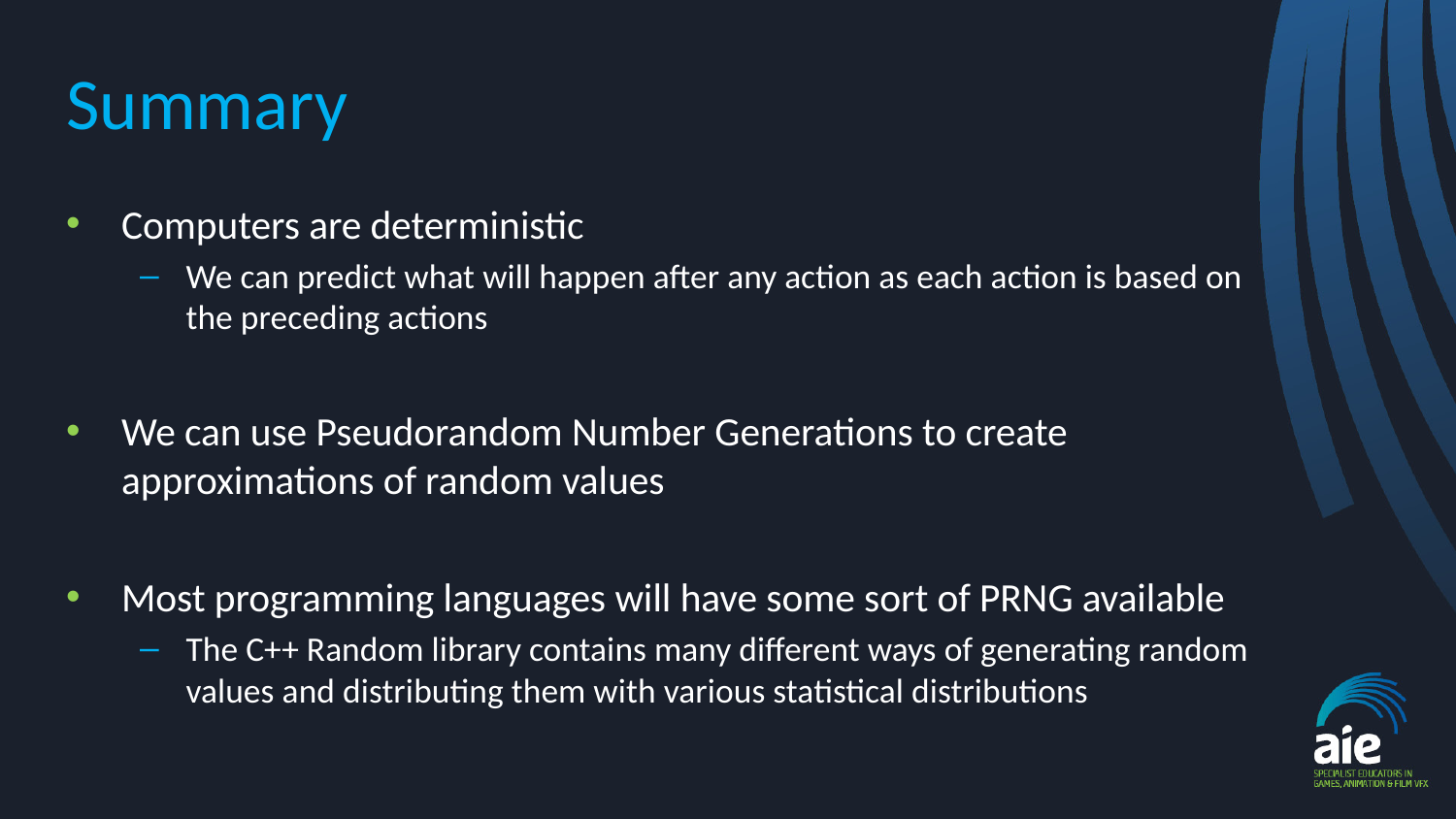

# Summary
Computers are deterministic
We can predict what will happen after any action as each action is based on the preceding actions

We can use Pseudorandom Number Generations to create approximations of random values

Most programming languages will have some sort of PRNG available
The C++ Random library contains many different ways of generating random values and distributing them with various statistical distributions